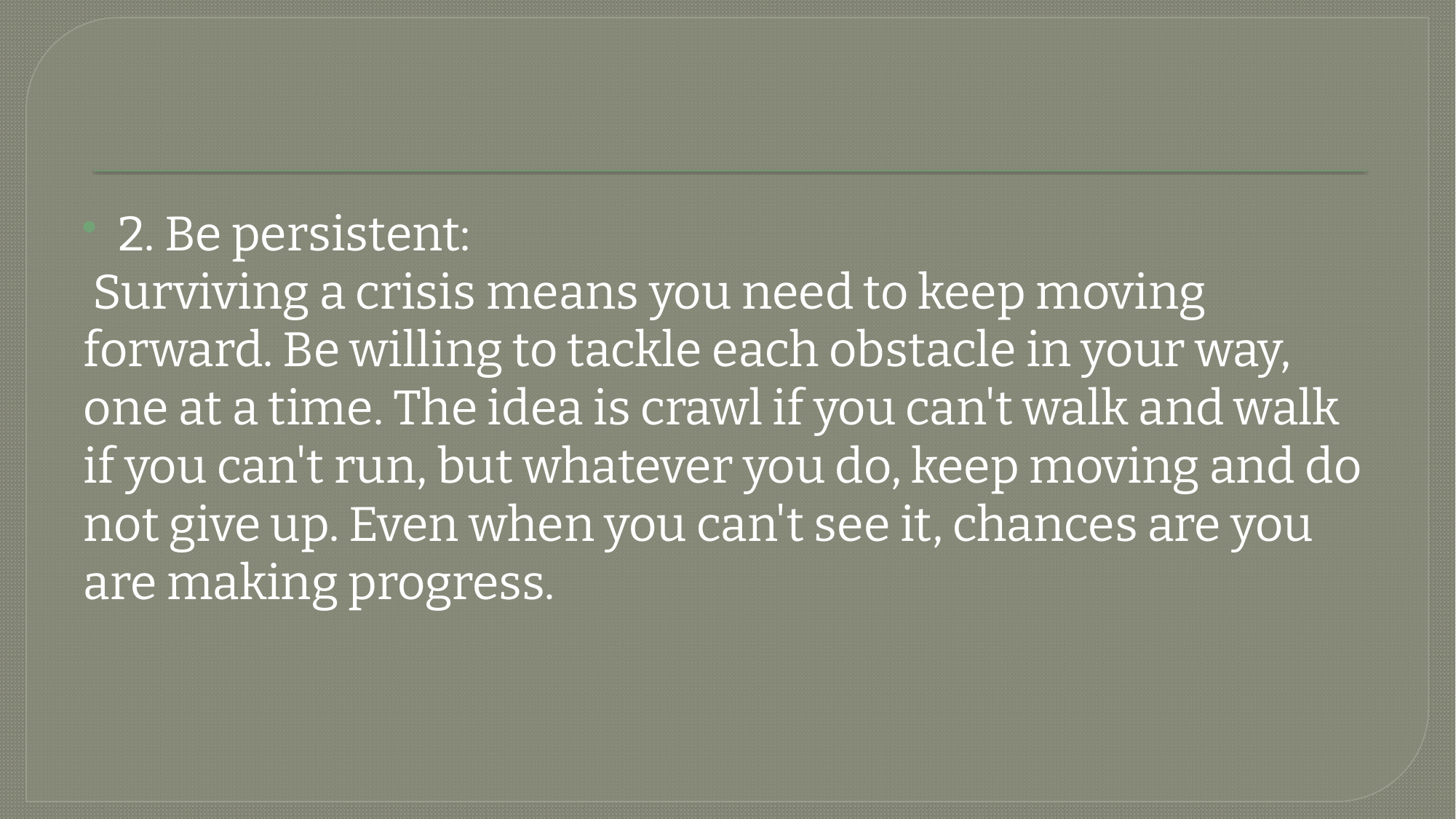

2. Be persistent:
 Surviving a crisis means you need to keep moving forward. Be willing to tackle each obstacle in your way, one at a time. The idea is crawl if you can't walk and walk if you can't run, but whatever you do, keep moving and do not give up. Even when you can't see it, chances are you are making progress.